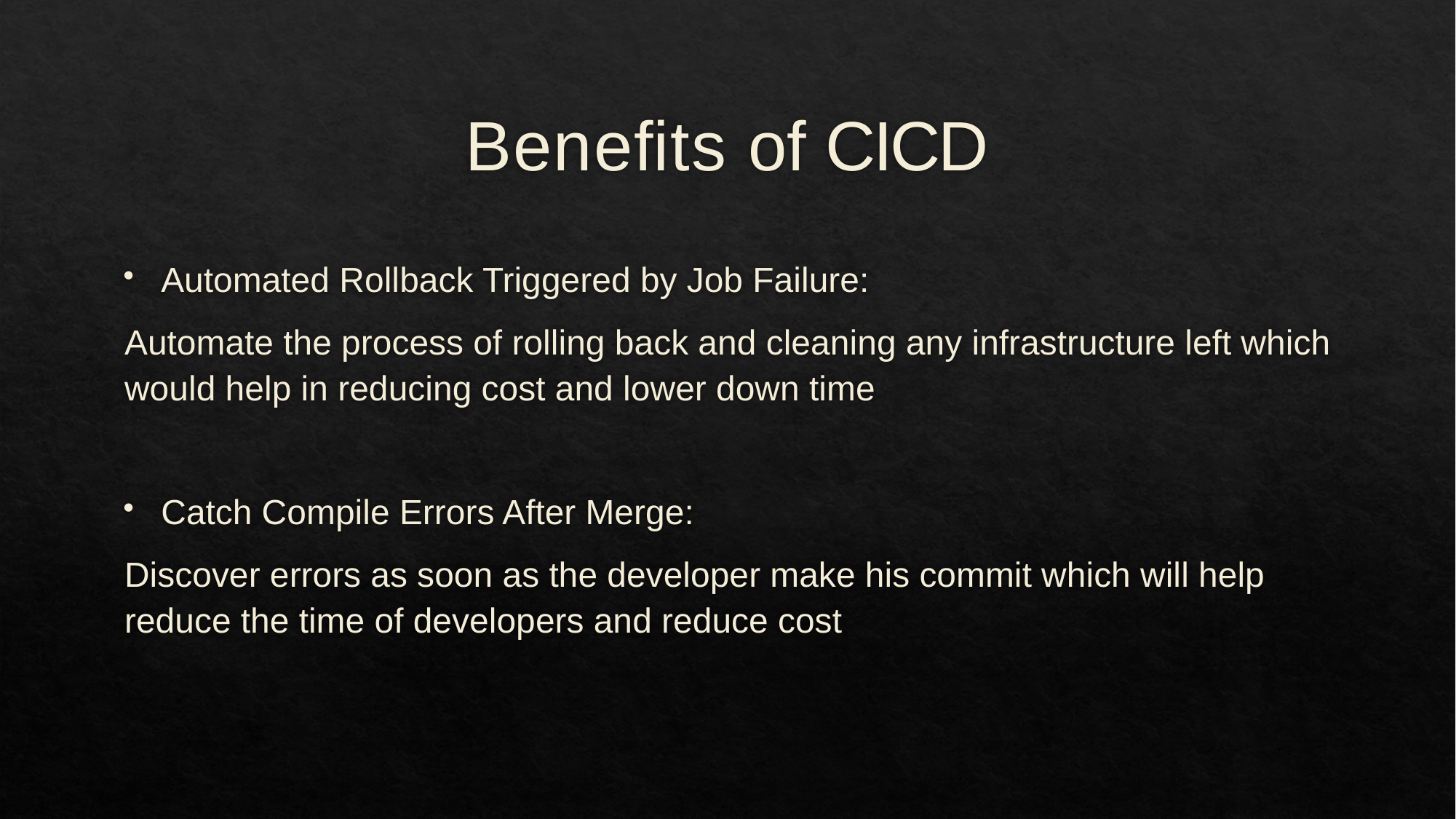

# Beneﬁts of CICD
Automated Rollback Triggered by Job Failure:
Automate the process of rolling back and cleaning any infrastructure left which would help in reducing cost and lower down time

Catch Compile Errors After Merge:
Discover errors as soon as the developer make his commit which will help reduce the time of developers and reduce cost